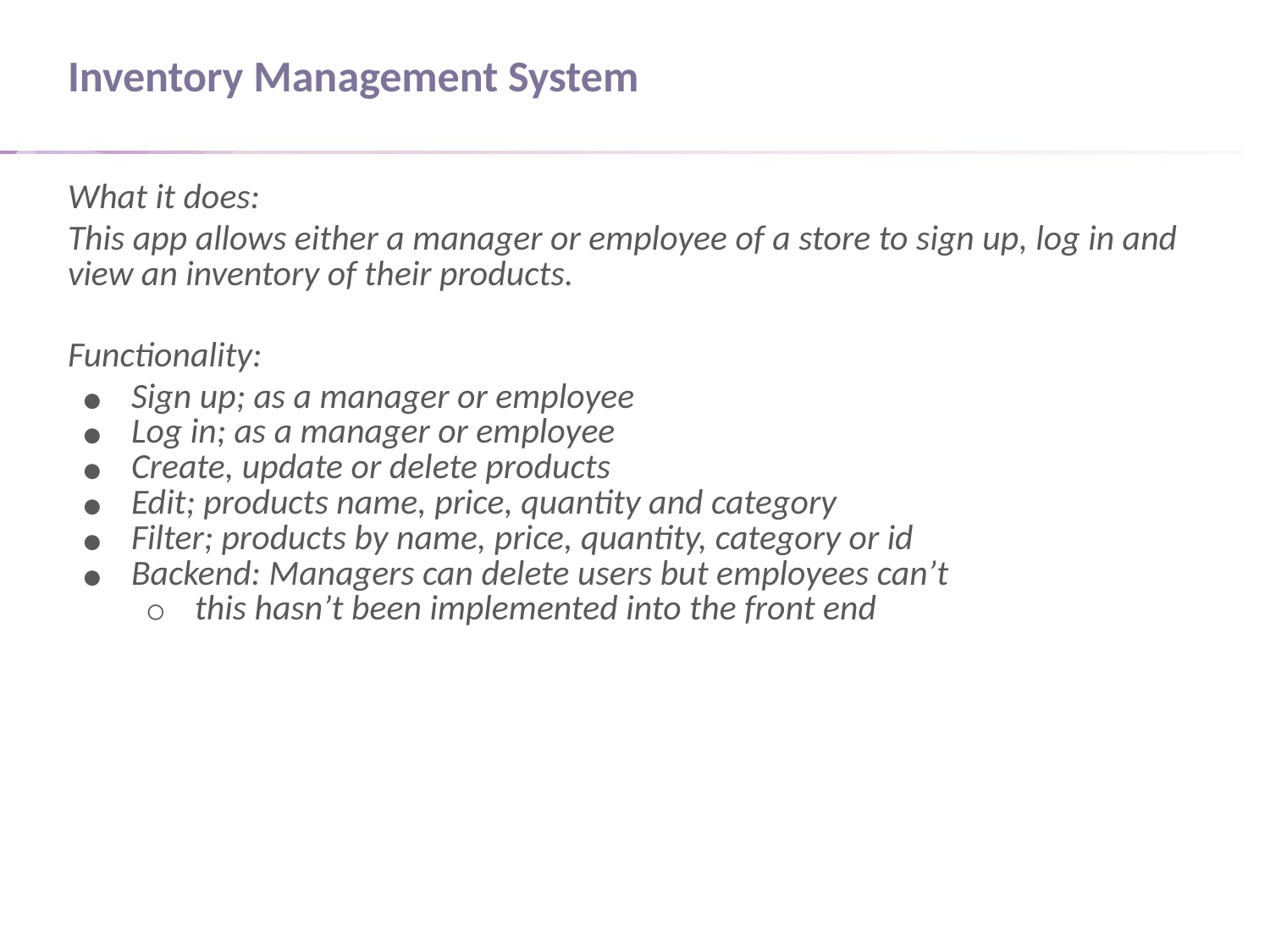

# Inventory Management System
What it does:
This app allows either a manager or employee of a store to sign up, log in and view an inventory of their products.

Functionality:
Sign up; as a manager or employee
Log in; as a manager or employee
Create, update or delete products
Edit; products name, price, quantity and category
Filter; products by name, price, quantity, category or id
Backend: Managers can delete users but employees can’t
this hasn’t been implemented into the front end